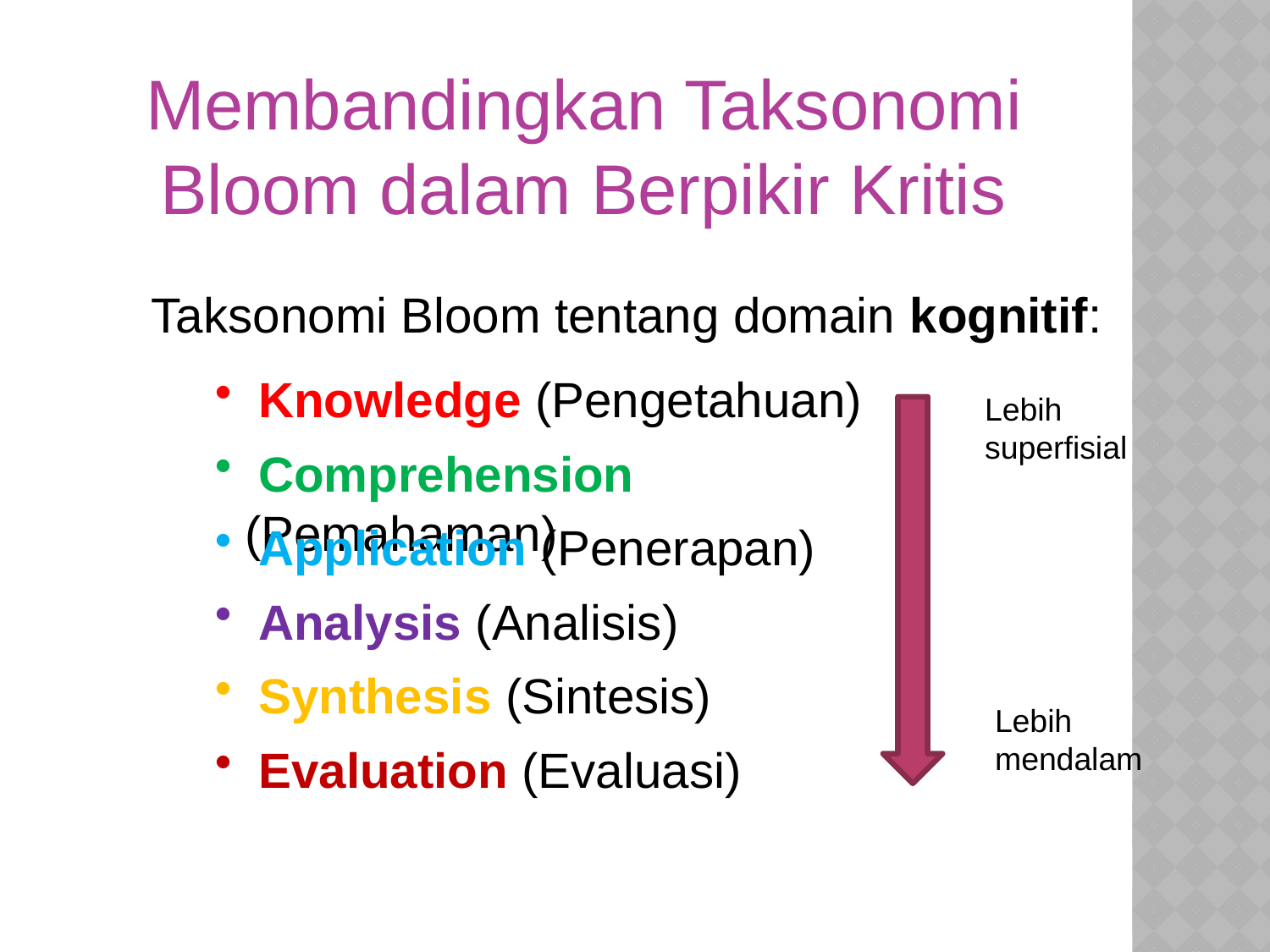

Membandingkan Taksonomi Bloom dalam Berpikir Kritis
Taksonomi Bloom tentang domain kognitif:
 Knowledge (Pengetahuan)
 Comprehension (Pemahaman)
 Application (Penerapan)
 Analysis (Analisis)
 Synthesis (Sintesis)

 Evaluation (Evaluasi)
Lebih superfisial

Lebih mendalam